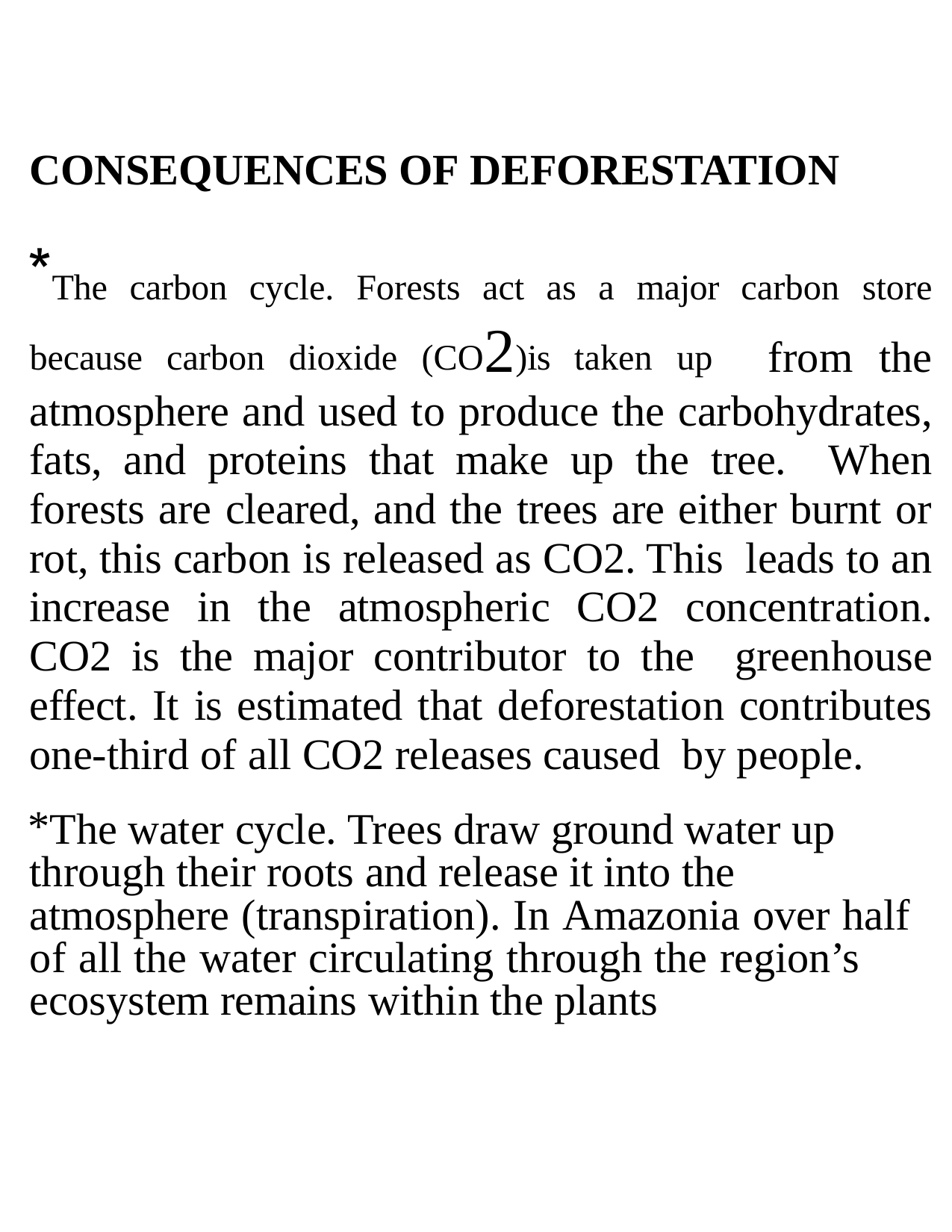

CONSEQUENCES OF DEFORESTATION

The carbon cycle. Forests act as a major carbon store because carbon dioxide (CO2)is taken up  from the atmosphere and used to produce the carbohydrates, fats, and proteins that make up the tree.  When forests are cleared, and the trees are either burnt or rot, this carbon is released as CO2. This  leads to an increase in the atmospheric CO2 concentration. CO2 is the major contributor to the  greenhouse effect. It is estimated that deforestation contributes one-third of all CO2 releases caused  by people.

The water cycle. Trees draw ground water up

through their roots and release it into the

atmosphere (transpiration). In Amazonia over half

of all the water circulating through the region’s

ecosystem remains within the plants